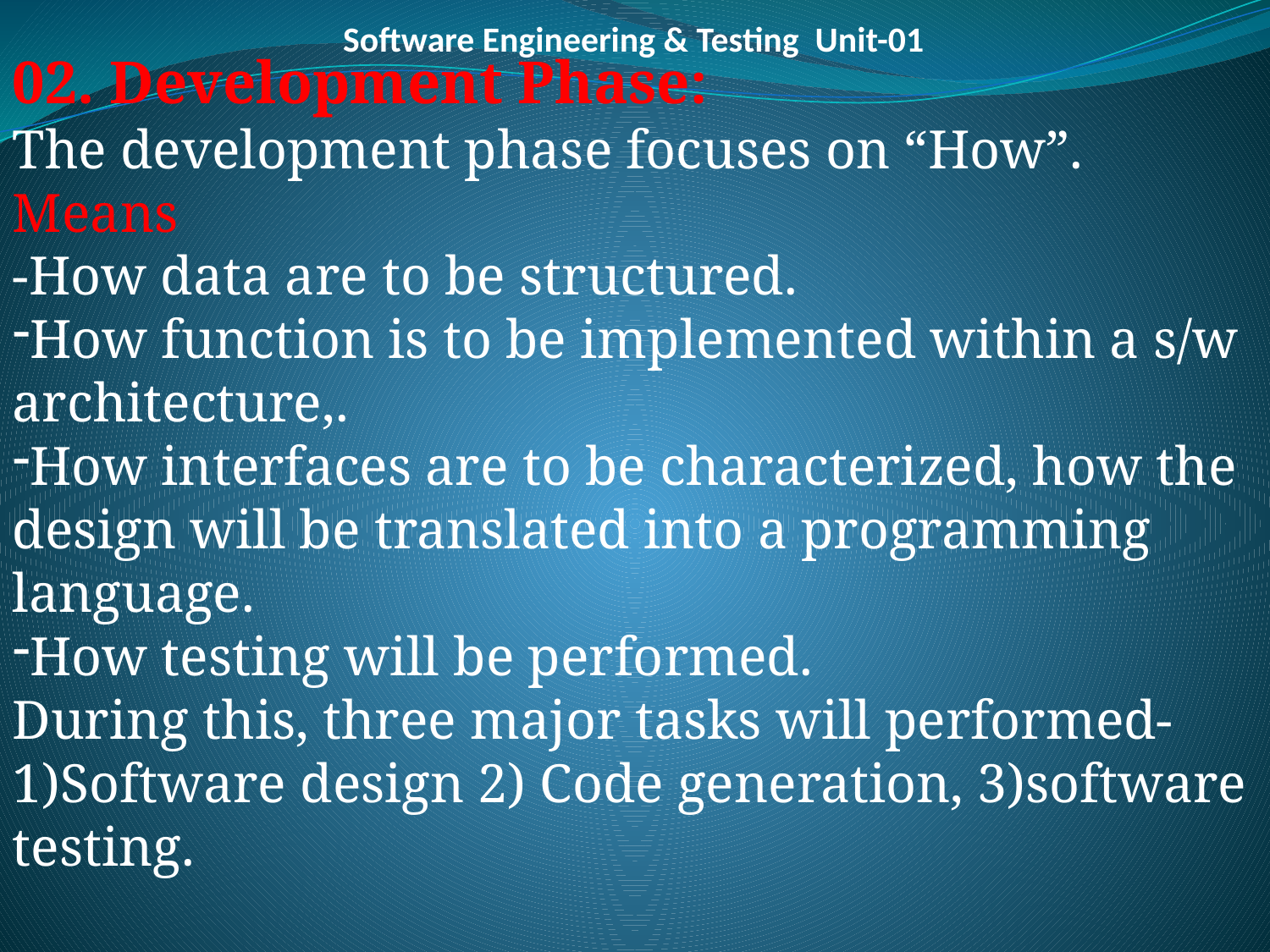

# Software Engineering & Testing  Unit-01
02. Development Phase:
The development phase focuses on “How”.
Means
-How data are to be structured.
How function is to be implemented within a s/w architecture,.
How interfaces are to be characterized, how the design will be translated into a programming language.
How testing will be performed.
During this, three major tasks will performed-
1)Software design 2) Code generation, 3)software testing.